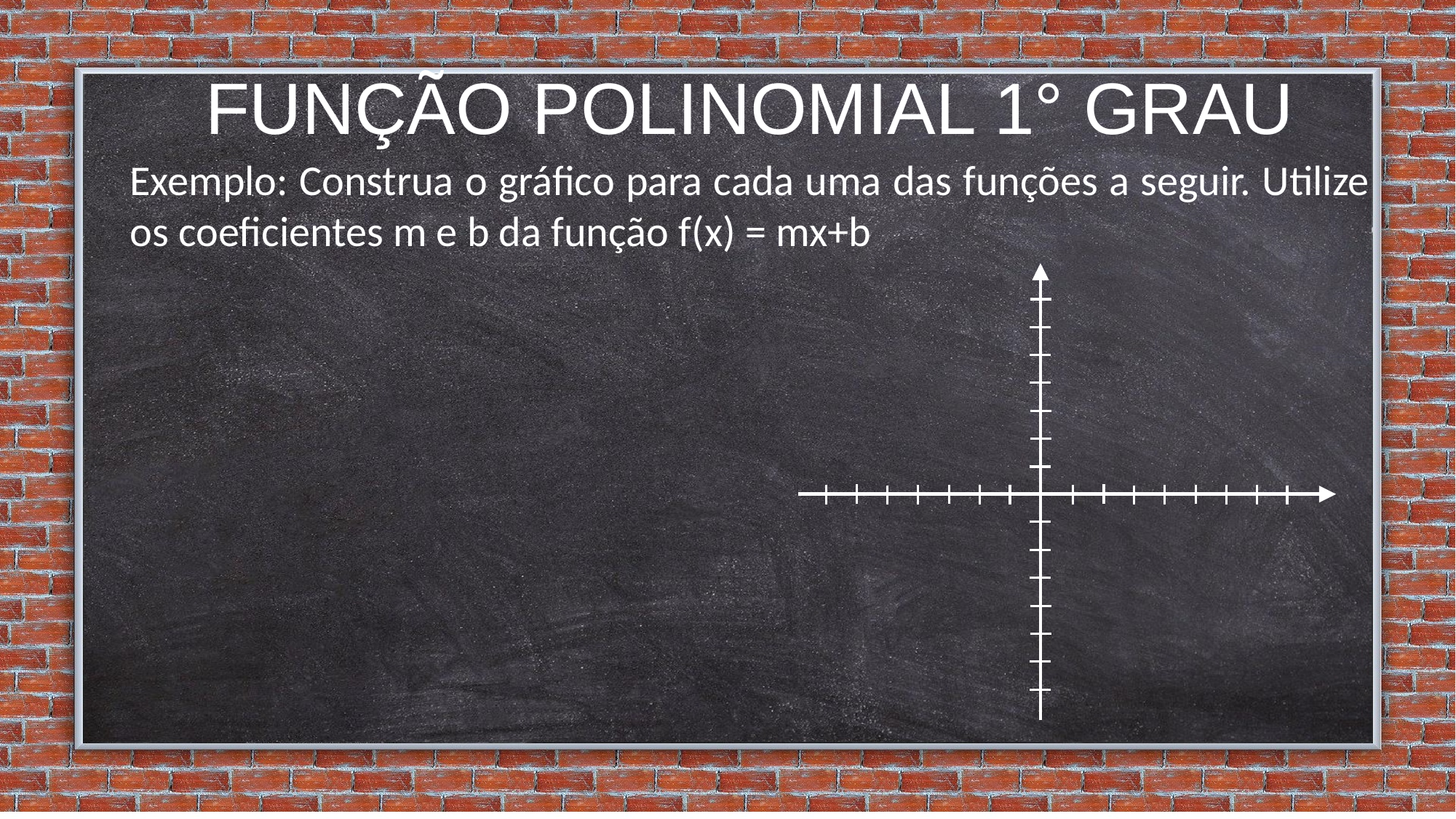

FUNÇÃO POLINOMIAL 1° GRAU

Exemplo: Construa o gráfico para cada uma das funções a seguir. Utilize os coeficientes m e b da função f(x) = mx+b